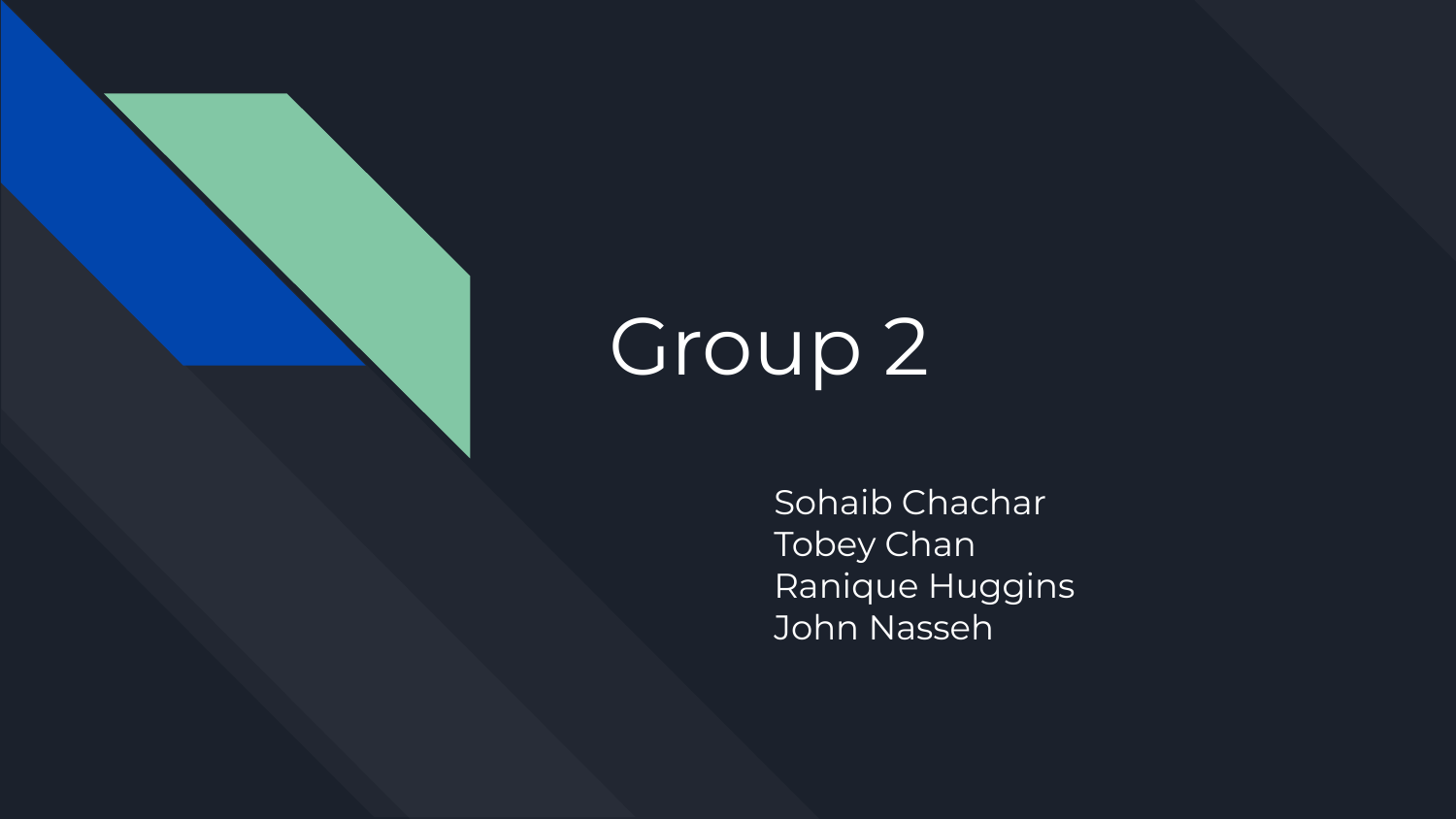

# Group 2
Sohaib Chachar
Tobey Chan
Ranique Huggins
John Nasseh